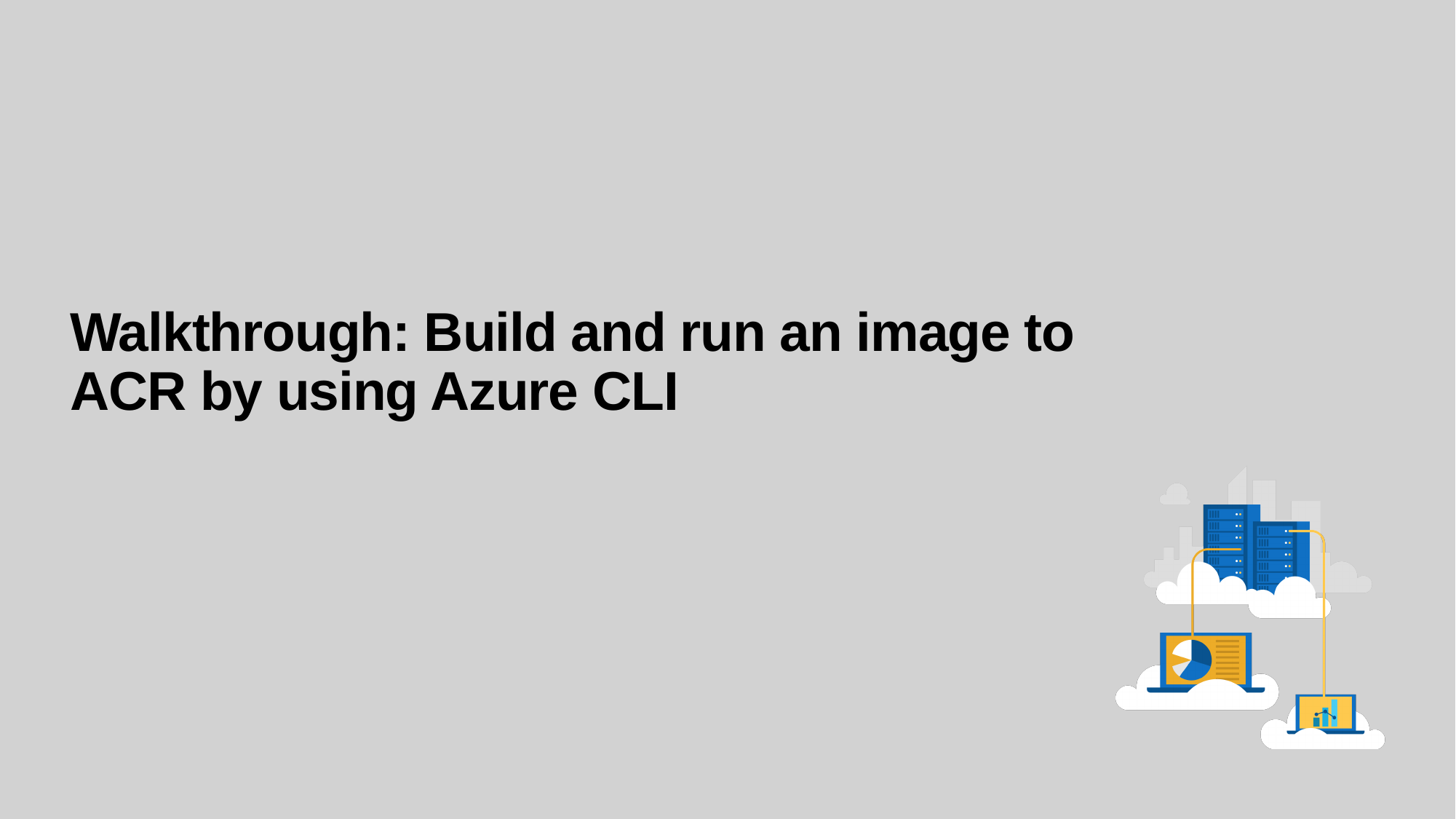

# Walkthrough: Build and run an image to ACR by using Azure CLI